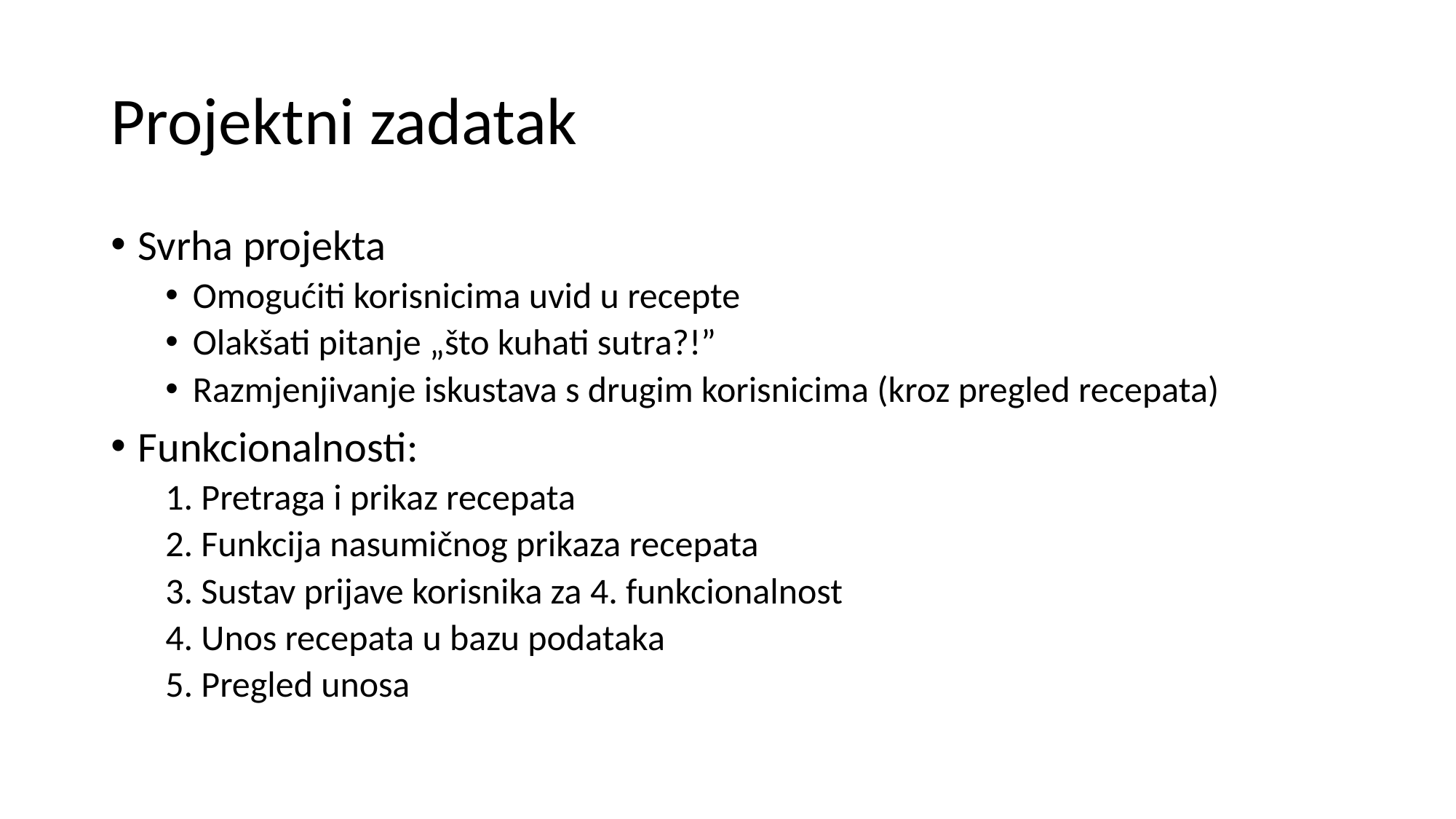

# Projektni zadatak
Svrha projekta
Omogućiti korisnicima uvid u recepte
Olakšati pitanje „što kuhati sutra?!”
Razmjenjivanje iskustava s drugim korisnicima (kroz pregled recepata)
Funkcionalnosti:
1. Pretraga i prikaz recepata
2. Funkcija nasumičnog prikaza recepata
3. Sustav prijave korisnika za 4. funkcionalnost
4. Unos recepata u bazu podataka
5. Pregled unosa